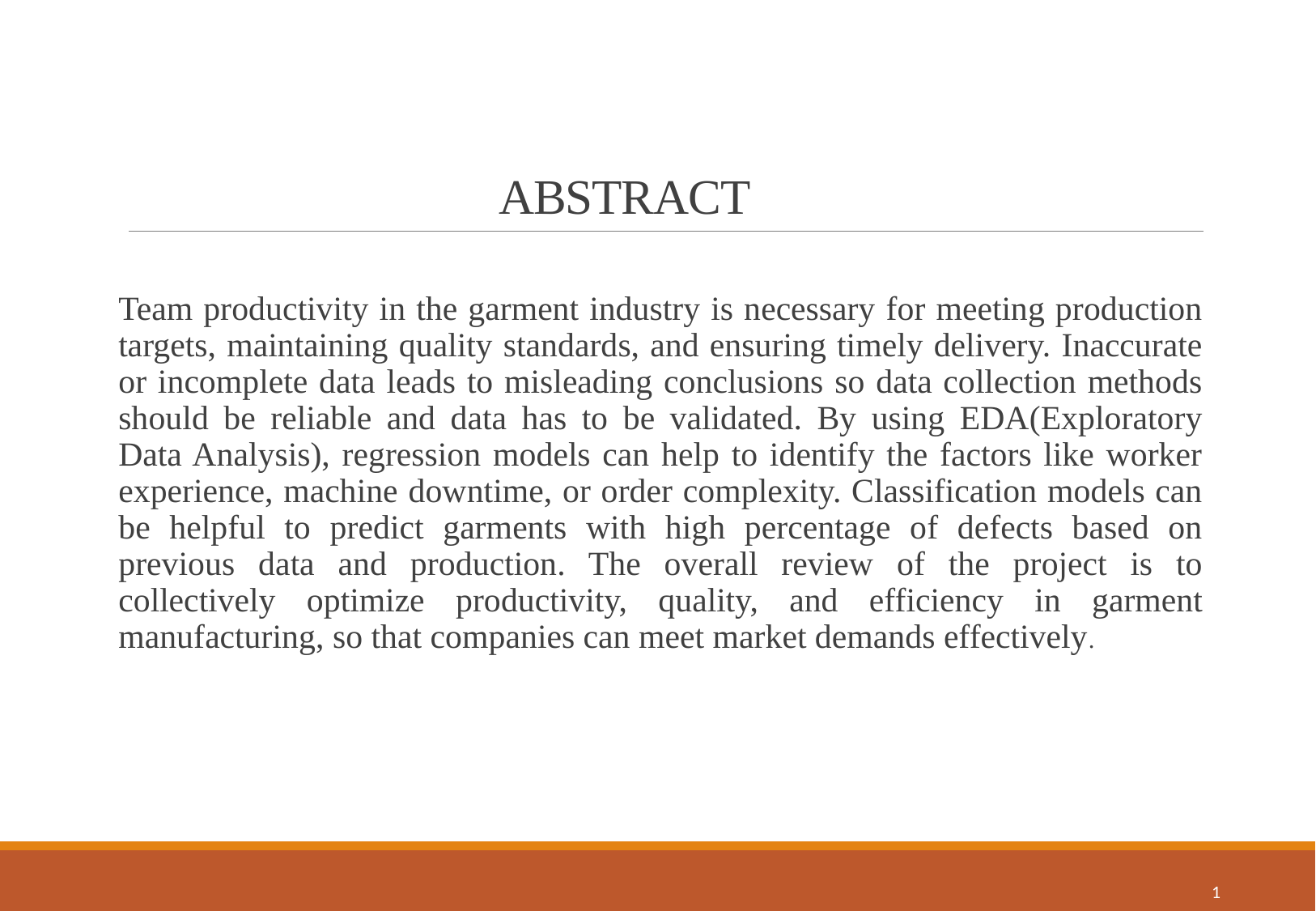

# ABSTRACT
Team productivity in the garment industry is necessary for meeting production targets, maintaining quality standards, and ensuring timely delivery. Inaccurate or incomplete data leads to misleading conclusions so data collection methods should be reliable and data has to be validated. By using EDA(Exploratory Data Analysis), regression models can help to identify the factors like worker experience, machine downtime, or order complexity. Classification models can be helpful to predict garments with high percentage of defects based on previous data and production. The overall review of the project is to collectively optimize productivity, quality, and efficiency in garment manufacturing, so that companies can meet market demands effectively.

1